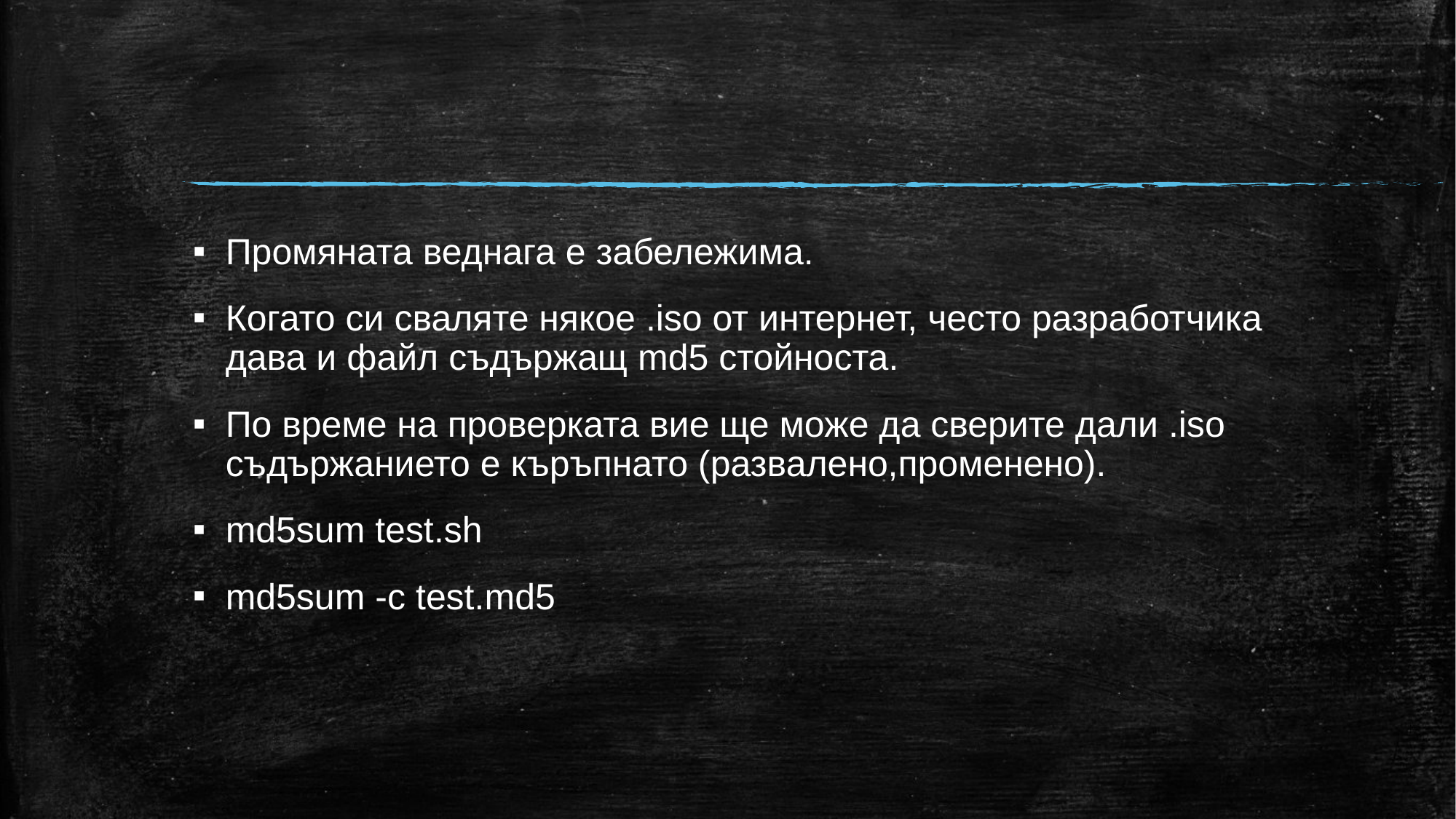

#
Промяната веднага е забележима.
Когато си сваляте някое .iso от интернет, често разработчика дава и файл съдържащ md5 стойноста.
По време на проверката вие ще може да сверите дали .iso съдържанието е къръпнато (развалено,променено).
md5sum test.sh
md5sum -c test.md5